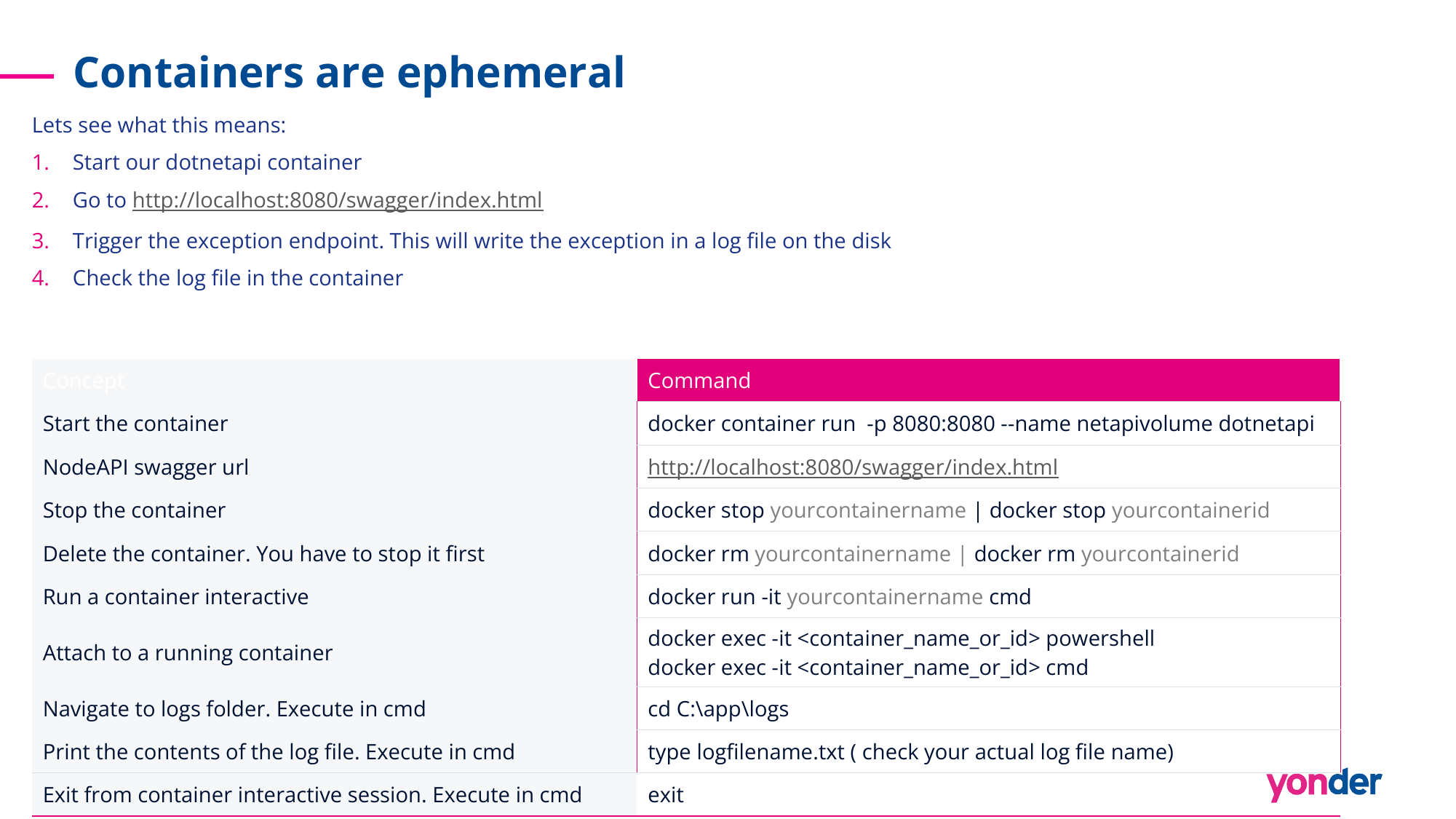

# Containers are ephemeral
Lets see what this means:
Start our dotnetapi container
Go to http://localhost:8080/swagger/index.html
Trigger the exception endpoint. This will write the exception in a log file on the disk
Check the log file in the container

| Concept | Command |
| --- | --- |
| Start the container | docker container run -p 8080:8080 --name netapivolume dotnetapi |
| NodeAPI swagger url | http://localhost:8080/swagger/index.html |
| Stop the container | docker stop yourcontainername | docker stop yourcontainerid |
| Delete the container. You have to stop it first | docker rm yourcontainername | docker rm yourcontainerid |
| Run a container interactive | docker run -it yourcontainername cmd |
| Attach to a running container | docker exec -it <container\_name\_or\_id> powershell docker exec -it <container\_name\_or\_id> cmd |
| Navigate to logs folder. Execute in cmd | cd C:\app\logs |
| Print the contents of the log file. Execute in cmd | type logfilename.txt ( check your actual log file name) |
| Exit from container interactive session. Execute in cmd | exit |